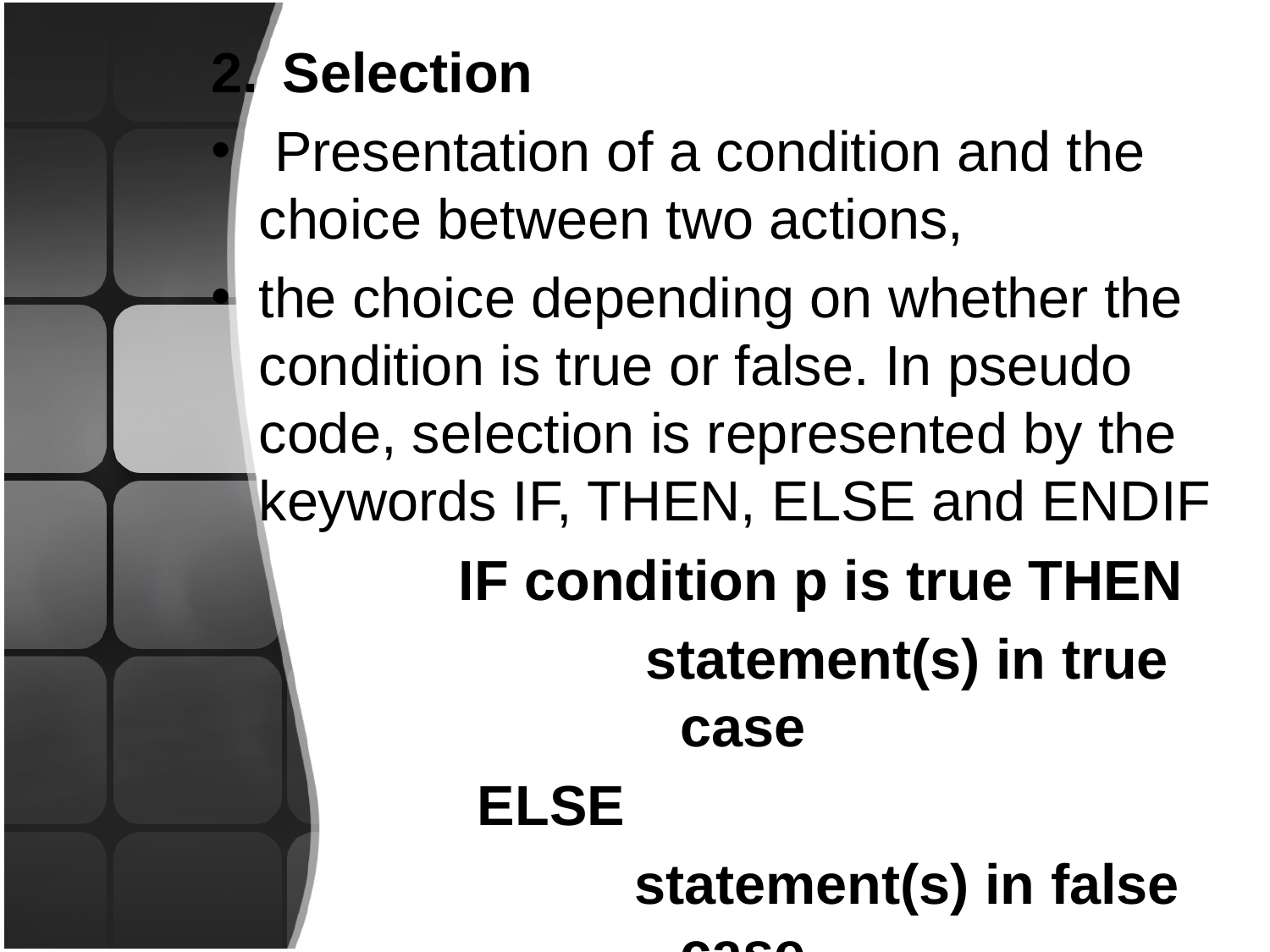

Selection
 Presentation of a condition and the choice between two actions,
the choice depending on whether the condition is true or false. In pseudo code, selection is represented by the keywords IF, THEN, ELSE and ENDIF
             IF condition p is true THEN
                        statement(s) in true case
                 ELSE
                        statement(s) in false case
                 ENDIF